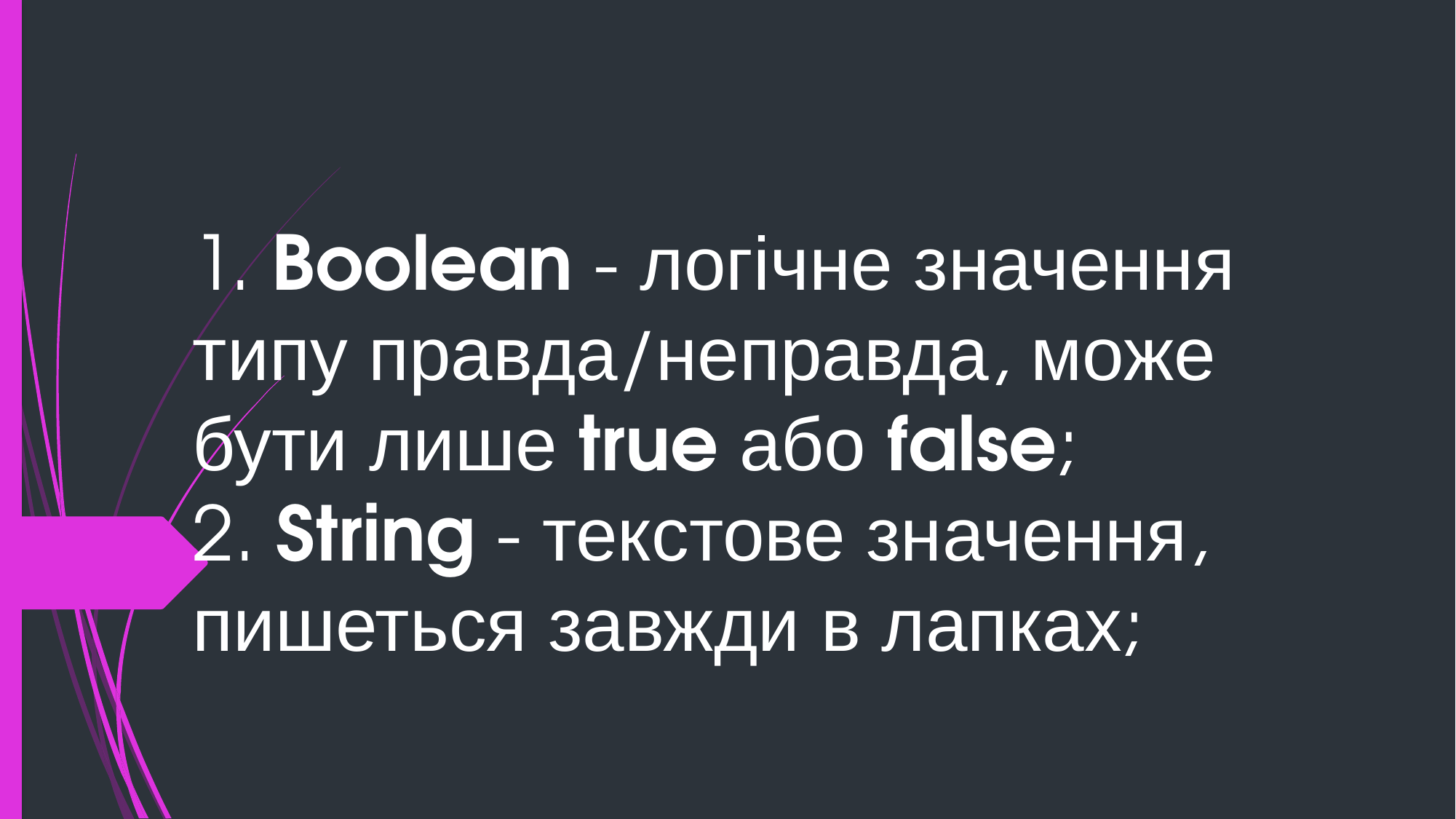

# 1. Boolean - логічне значення типу правда/неправда, може бути лише true або false; 2. String - текстове значення, пишеться завжди в лапках;